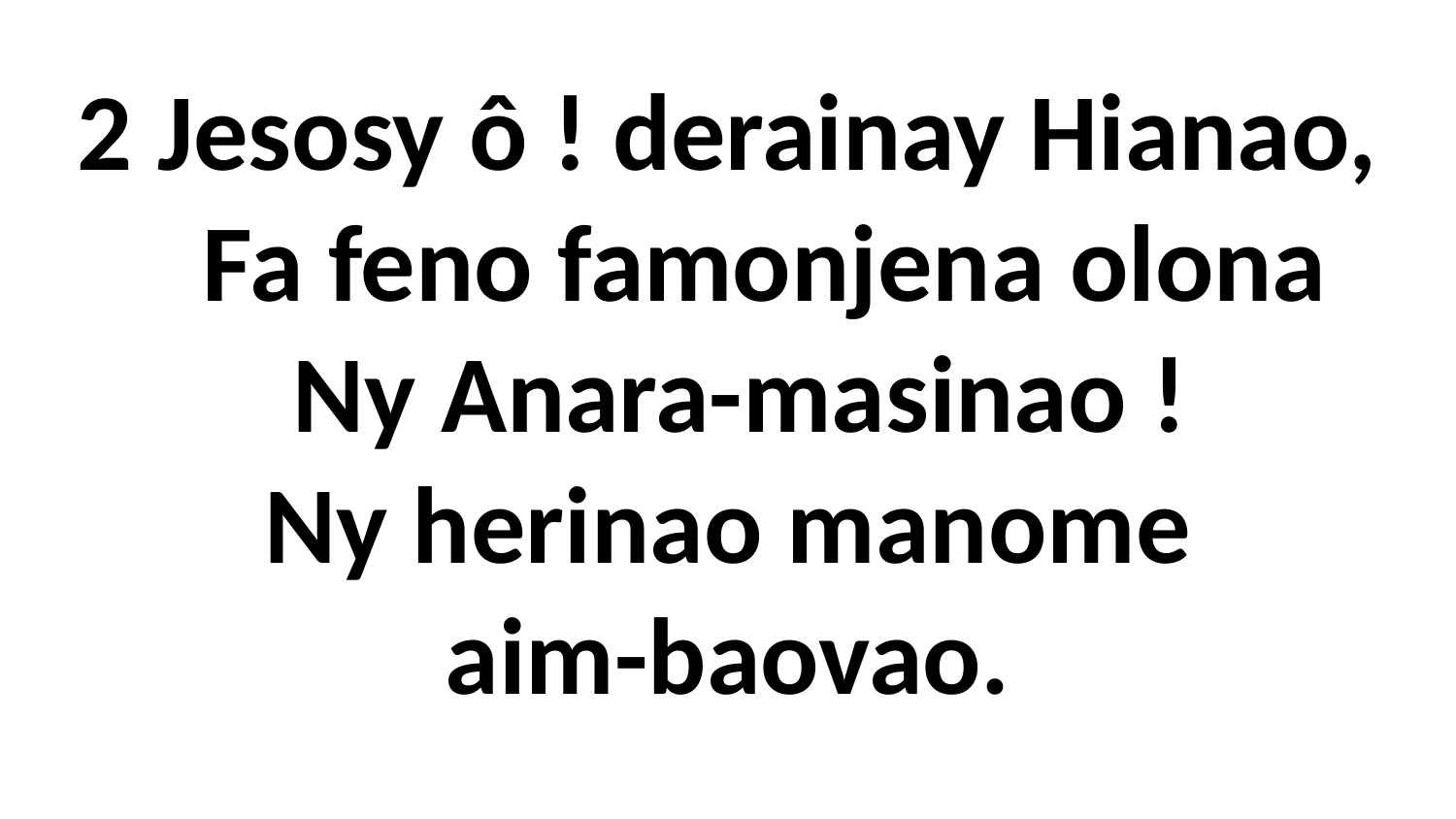

2 Jesosy ô ! derainay Hianao,
   Fa feno famonjena olona
 Ny Anara-masinao !
Ny herinao manome
aim-baovao.